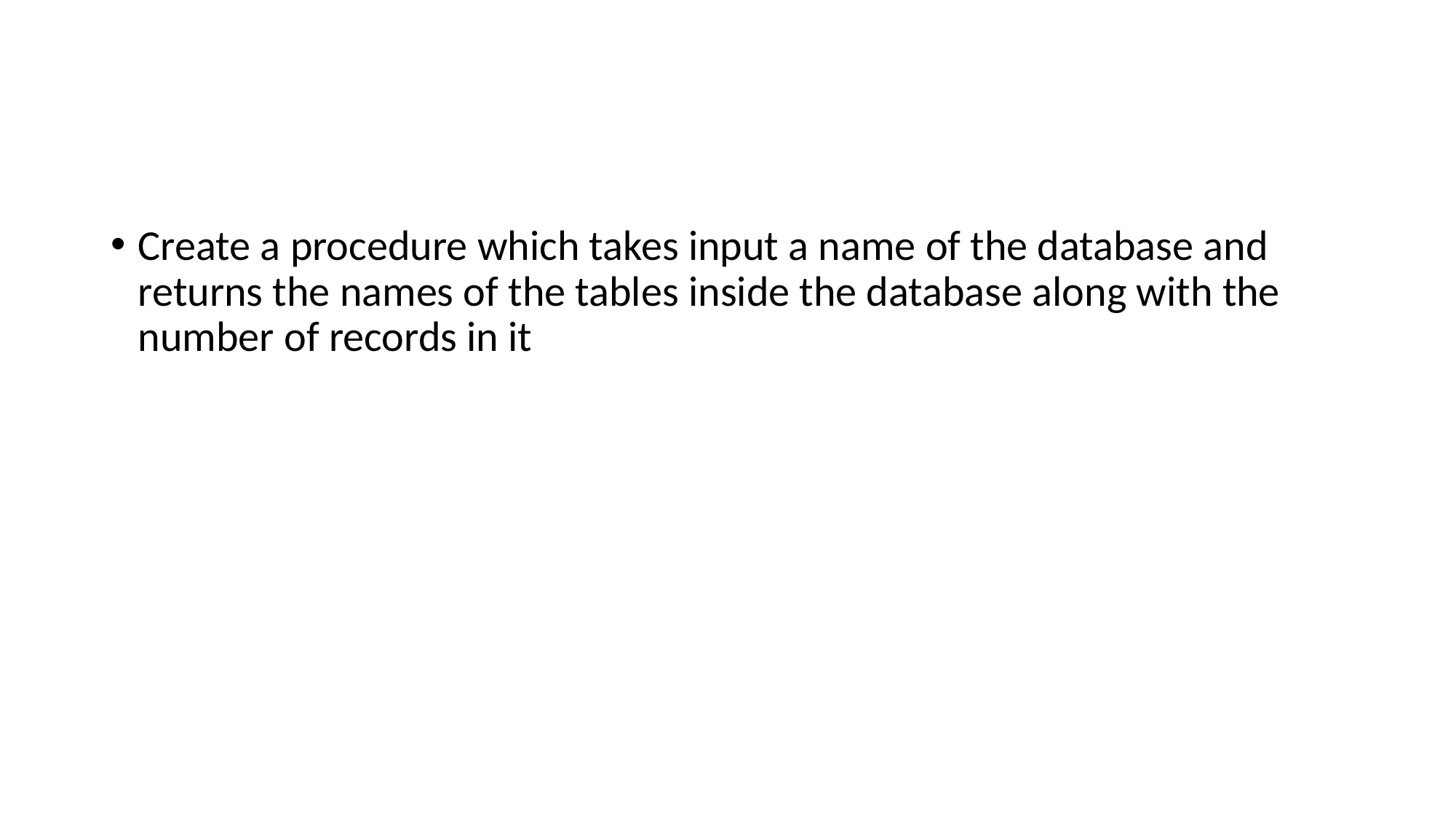

#
Create a procedure which takes input a name of the database and returns the names of the tables inside the database along with the number of records in it